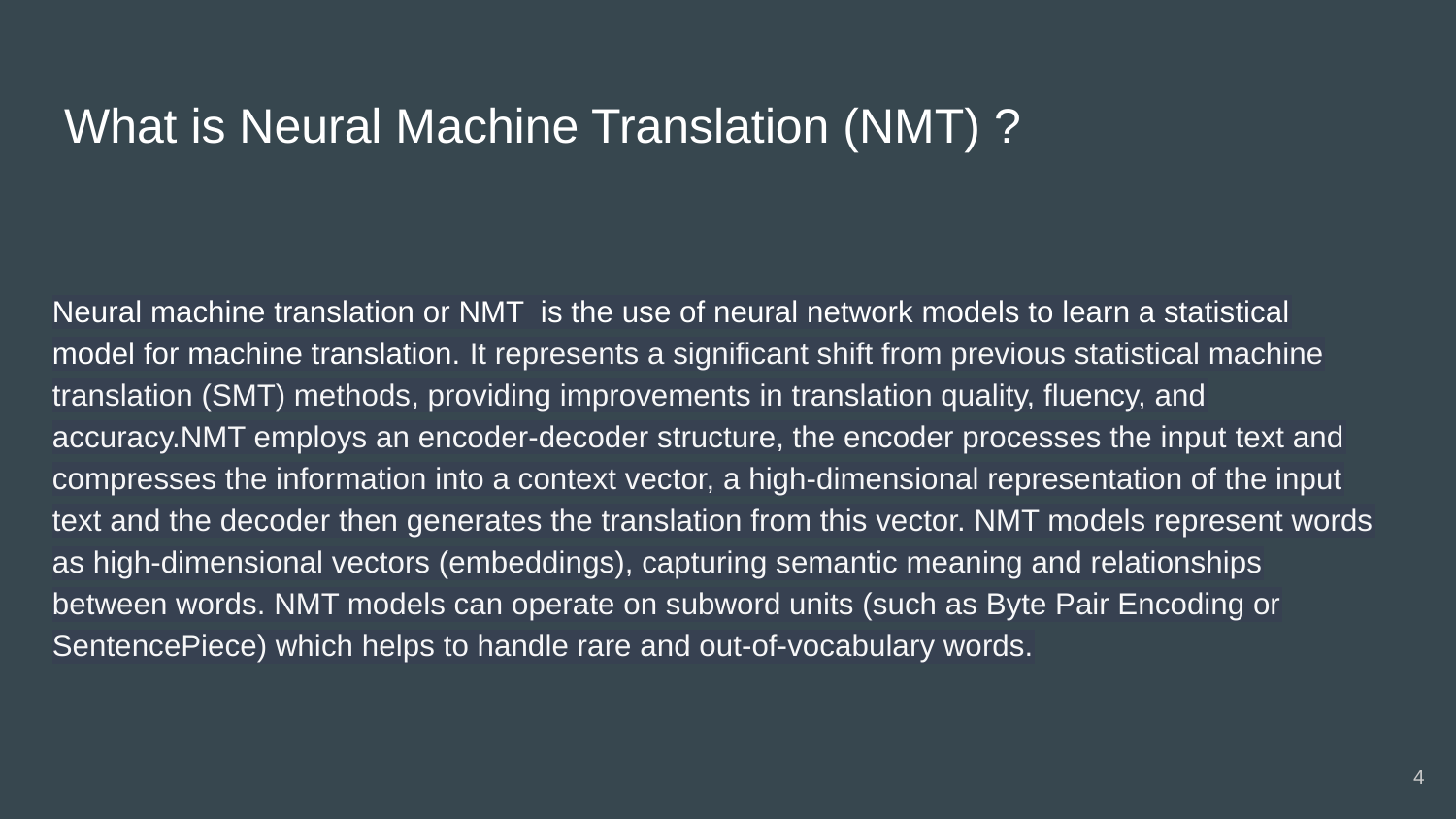

# What is Neural Machine Translation (NMT) ?

Neural machine translation or NMT  is the use of neural network models to learn a statistical model for machine translation.IIt represents a significant shift from previous statistical machine translation (SMT) methods, providing improvements in translation quality, fluency, and accuracy.NMT employs an encoder-decoder structure, the encoder processes the input text and compresses the information into a context vector, a high-dimensional representation of the input text and the decoder then generates the translation from this vector. NMT models represent words as high-dimensional vectors (embeddings), capturing semantic meaning and relationships between words. NMT models can operate on subword units (such as Byte Pair Encoding or SentencePiece) which helps to handle rare and out-of-vocabulary words.
4